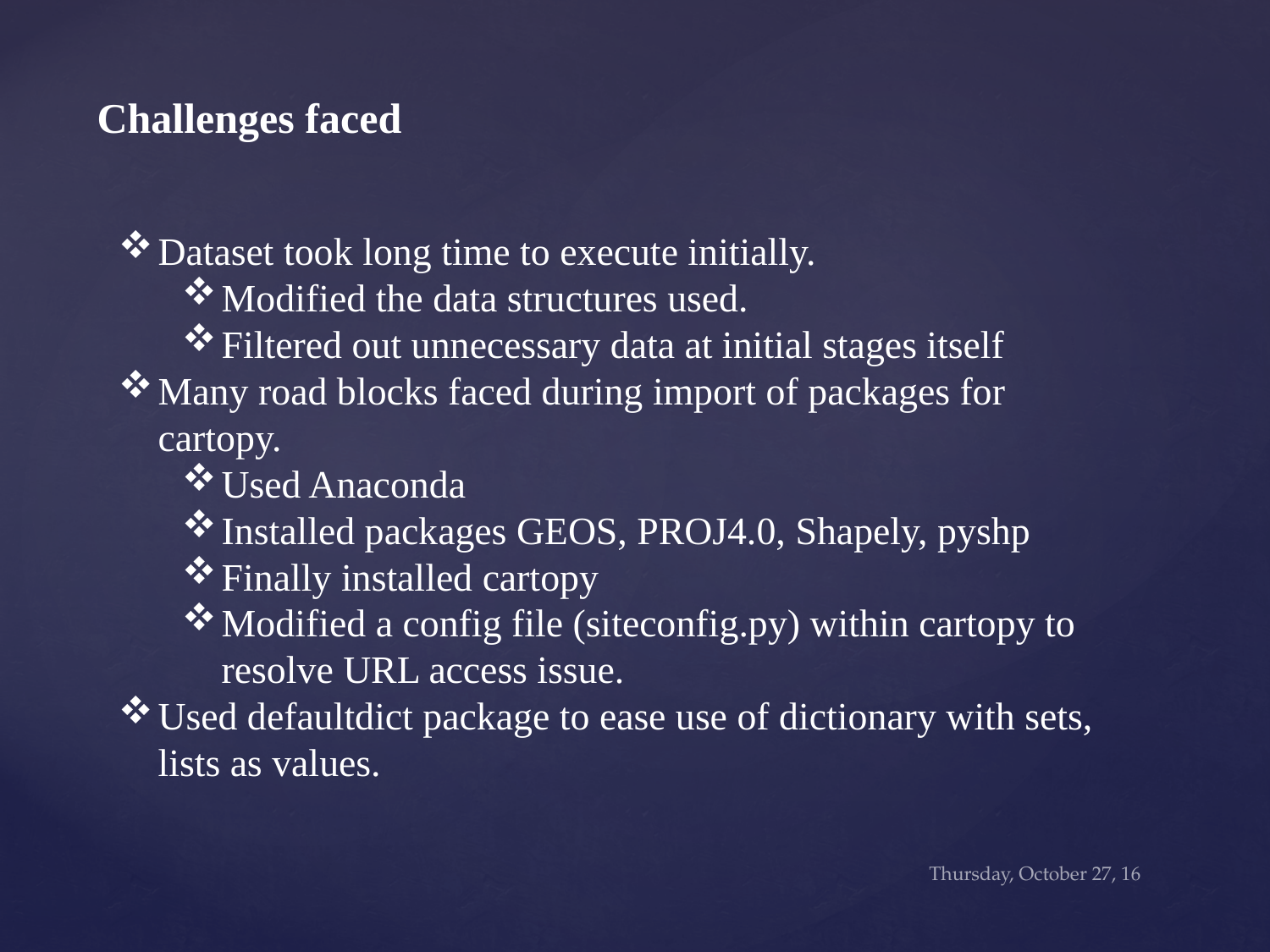

Challenges faced

Dataset took long time to execute initially.
Modified the data structures used.
Filtered out unnecessary data at initial stages itself
Many road blocks faced during import of packages for cartopy.
Used Anaconda
Installed packages GEOS, PROJ4.0, Shapely, pyshp
Finally installed cartopy
Modified a config file (siteconfig.py) within cartopy to resolve URL access issue.
Used defaultdict package to ease use of dictionary with sets, lists as values.

Thursday, October 27, 16